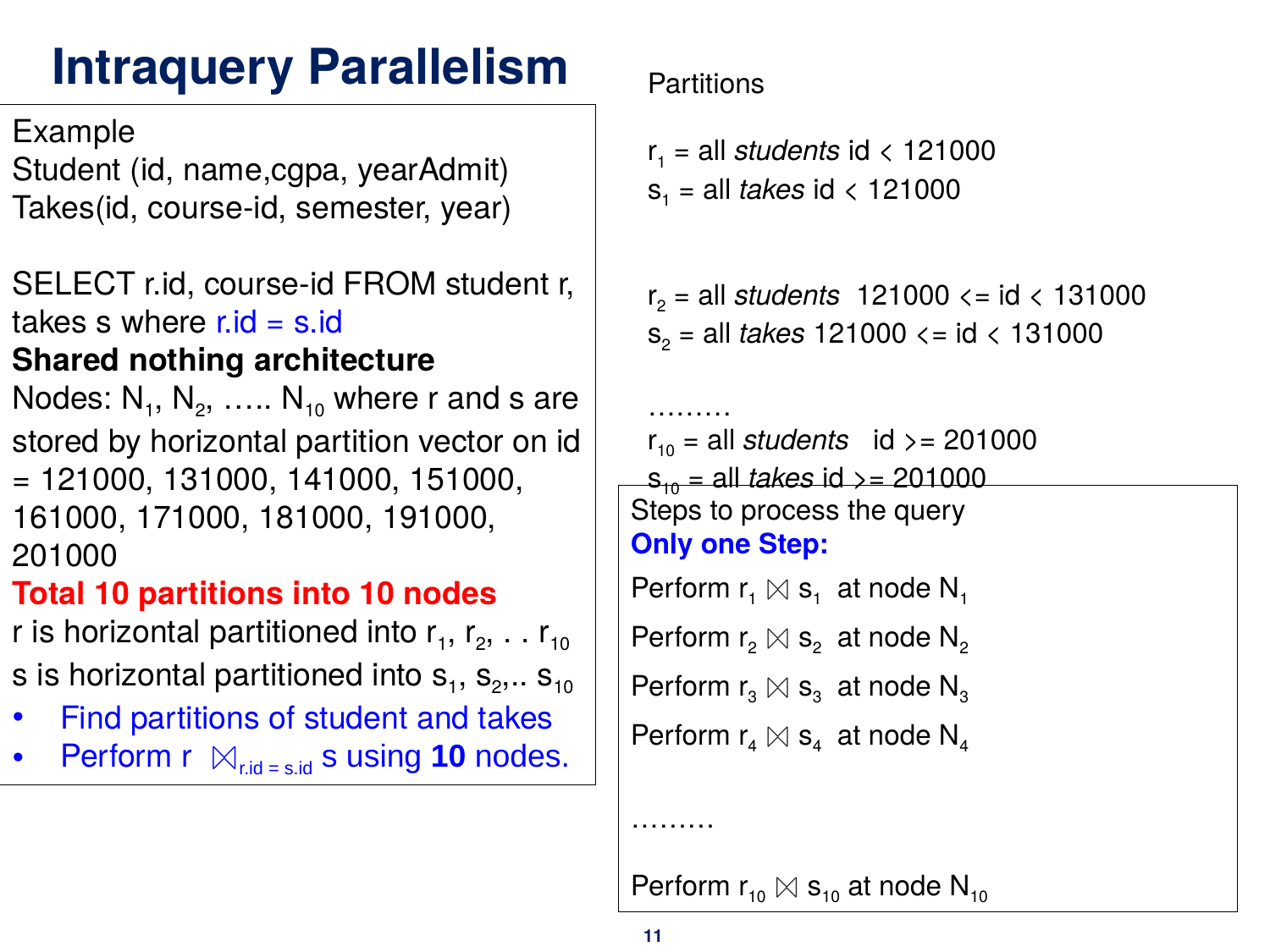

# Intraquery Parallelism
Partitions

r1 = all students id < 121000
s1 = all takes id < 121000

r2 = all students  121000 <= id < 131000
s2 = all takes 121000 <= id < 131000

………
r10 = all students   id >= 201000
s10 = all takes id >= 201000
Example
Student (id, name,cgpa, yearAdmit)
Takes(id, course-id, semester, year)

SELECT r.id, course-id FROM student r, takes s where r.id = s.id
Shared nothing architecture
Nodes: N1, N2, ….. N10 where r and s are stored by horizontal partition vector on id = 121000, 131000, 141000, 151000, 161000, 171000, 181000, 191000, 201000
Total 10 partitions into 10 nodes
r is horizontal partitioned into r1, r2, . . r10
s is horizontal partitioned into s1, s2,.. s10
Find partitions of student and takes
Perform r  ⨝r.id = s.id s using 10 nodes.
Steps to process the query
Only one Step:
Perform r1 ⨝ s1  at node N1
Perform r2 ⨝ s2  at node N2
Perform r3 ⨝ s3  at node N3
Perform r4 ⨝ s4  at node N4

………

Perform r10 ⨝ s10 at node N10